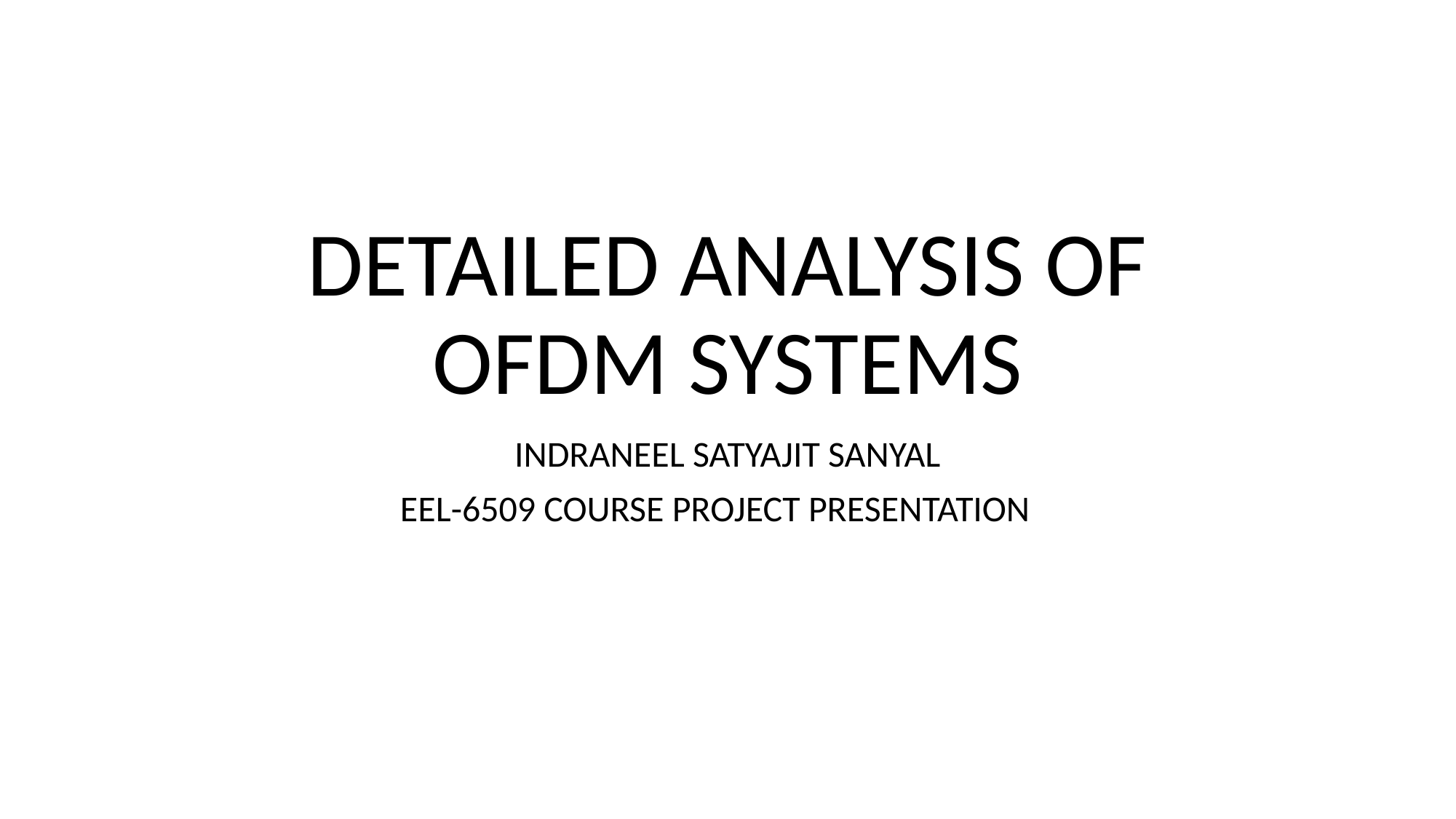

# DETAILED ANALYSIS OF OFDM SYSTEMS
INDRANEEL SATYAJIT SANYAL
EEL-6509 COURSE PROJECT PRESENTATION